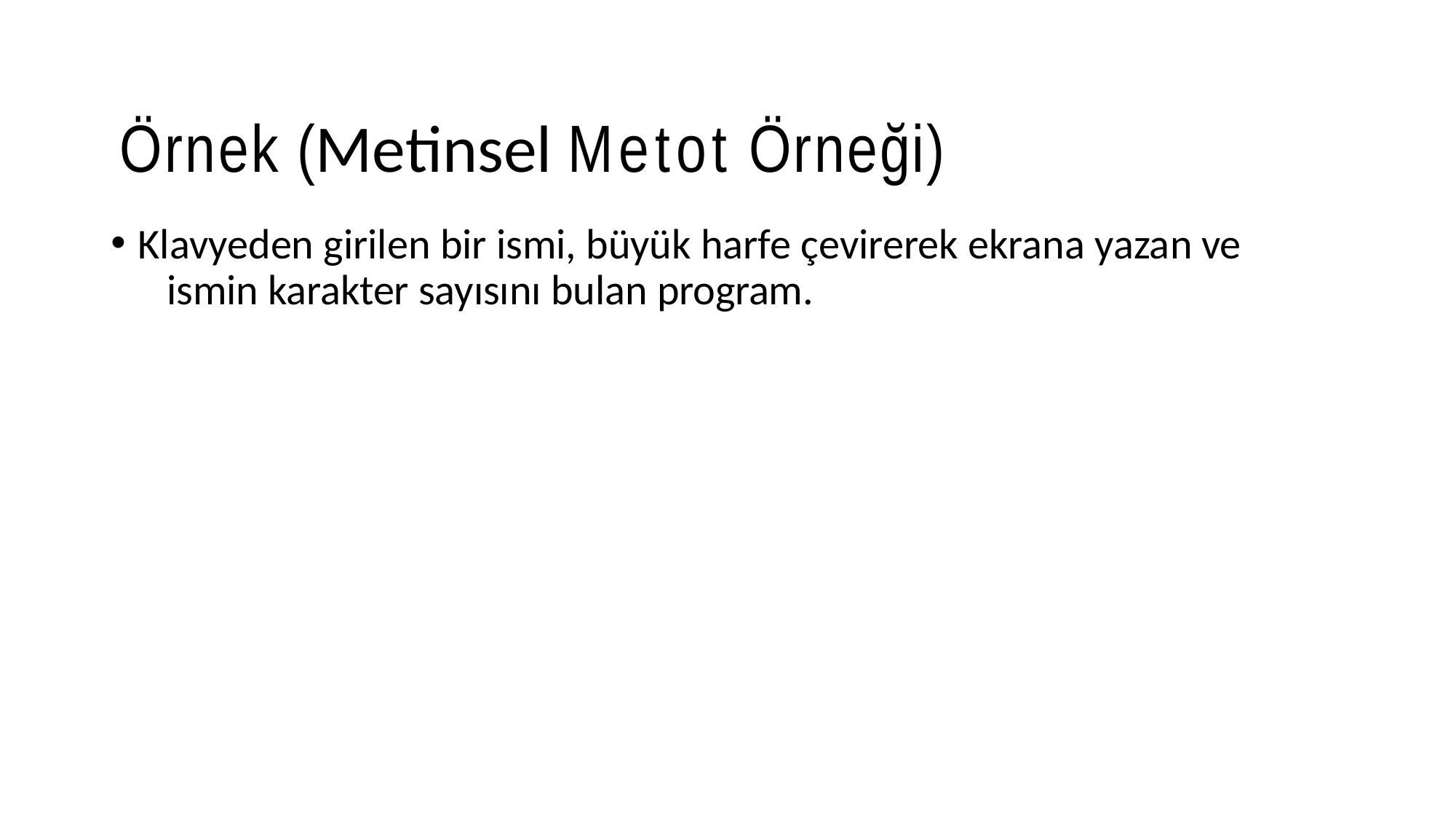

# Örnek (Metinsel Metot Örneği)
Klavyeden girilen bir ismi, büyük harfe çevirerek ekrana yazan ve 	ismin karakter sayısını bulan program.